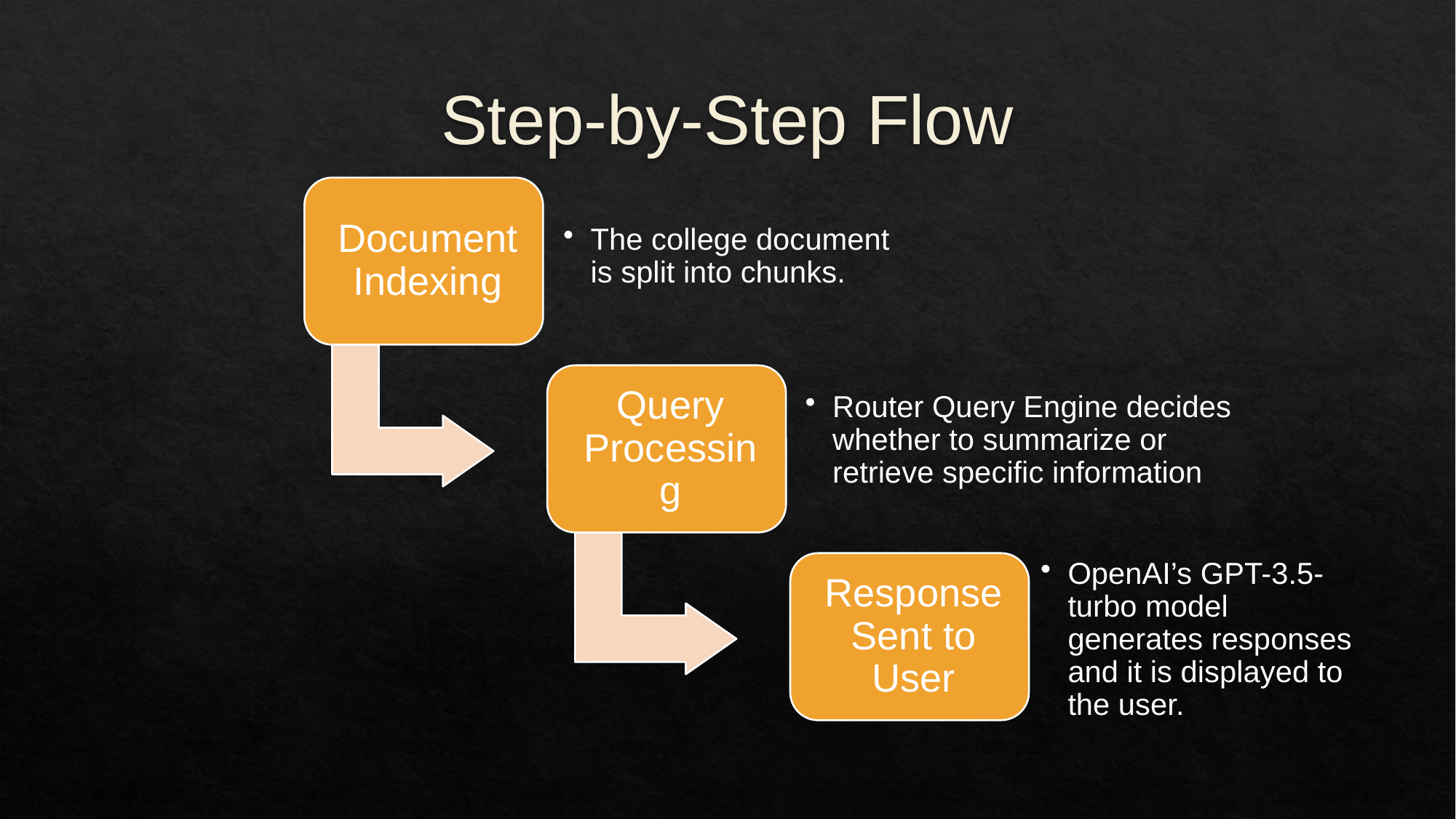

# Step-by-Step Flow
Document Indexing
The college document is split into chunks.
Query Processing
Router Query Engine decides whether to summarize or retrieve specific information
Response Sent to User
OpenAI’s GPT-3.5-turbo model generates responses and it is displayed to the user.